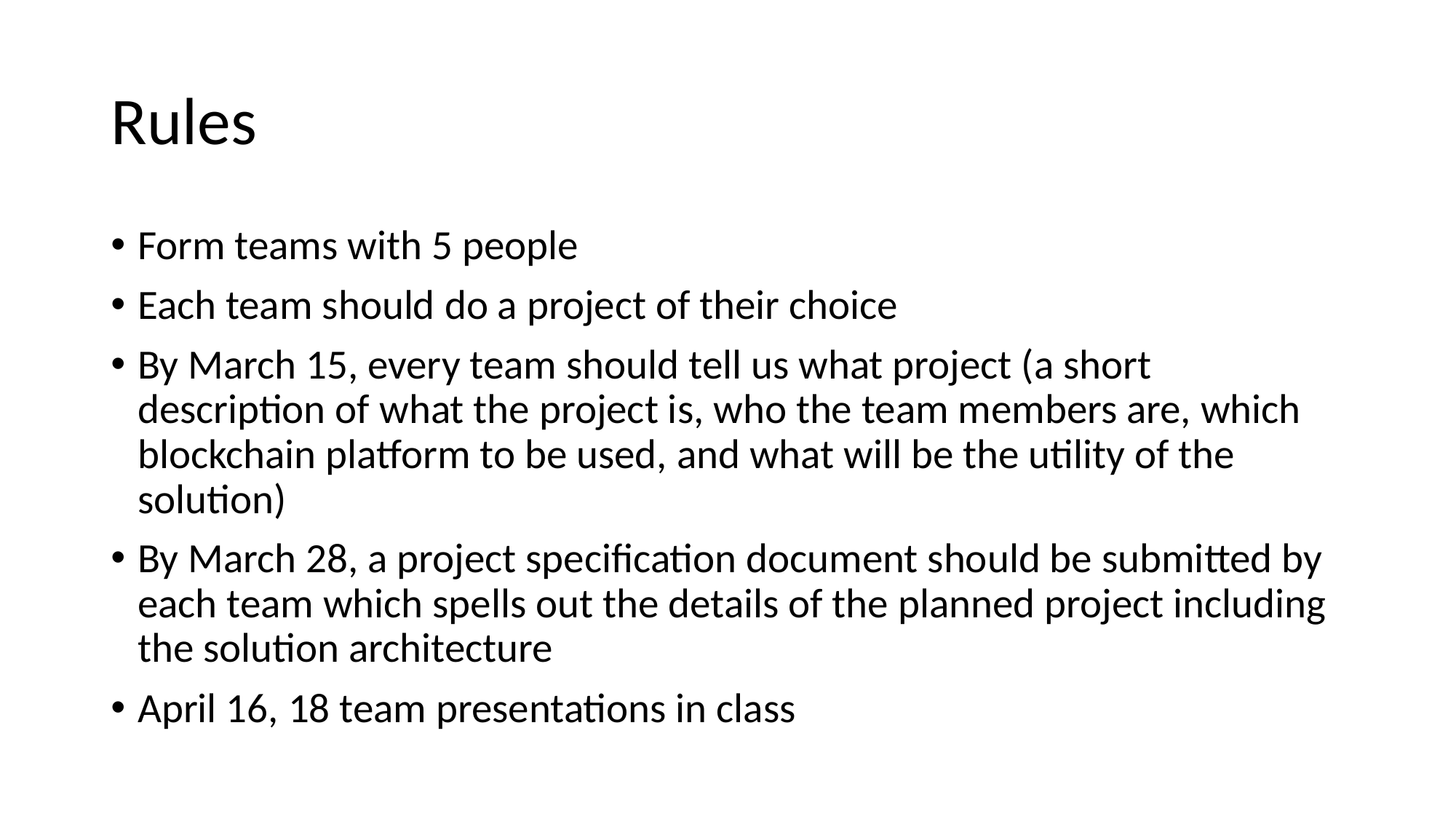

# Rules
Form teams with 5 people
Each team should do a project of their choice
By March 15, every team should tell us what project (a short description of what the project is, who the team members are, which blockchain platform to be used, and what will be the utility of the solution)
By March 28, a project specification document should be submitted by each team which spells out the details of the planned project including the solution architecture
April 16, 18 team presentations in class